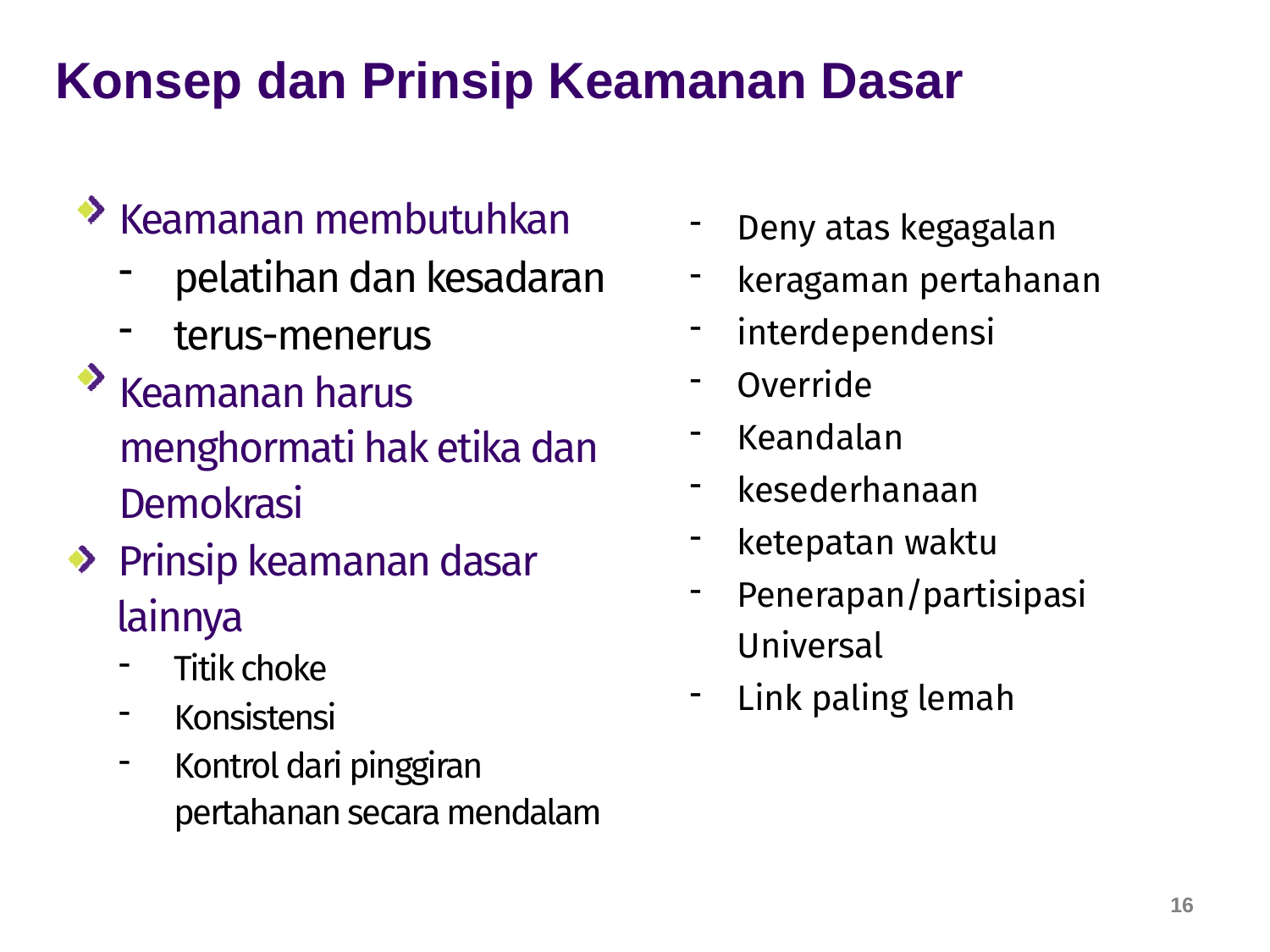

# Konsep dan Prinsip Keamanan Dasar
Keamanan membutuhkan
pelatihan dan kesadaran
terus-menerus
Keamanan harus menghormati hak etika dan Demokrasi
Prinsip keamanan dasar lainnya
Titik choke
Konsistensi
Kontrol dari pinggiran pertahanan secara mendalam

Deny atas kegagalan
keragaman pertahanan
interdependensi
Override
Keandalan
kesederhanaan
ketepatan waktu
Penerapan/partisipasi Universal
Link paling lemah

16